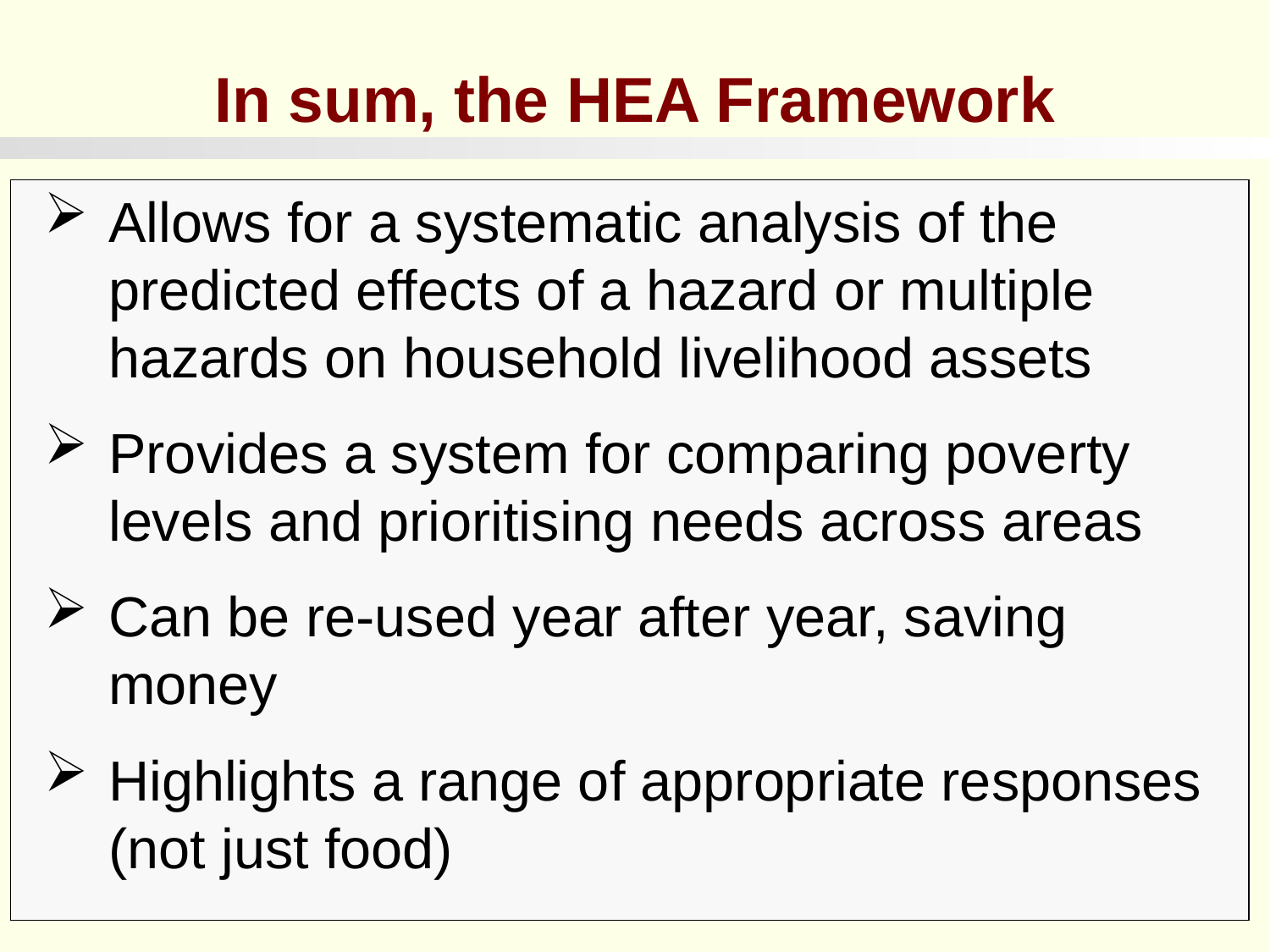

In sum, the HEA Framework

Allows for a systematic analysis of the predicted effects of a hazard or multiple hazards on household livelihood assets
Provides a system for comparing poverty levels and prioritising needs across areas
Can be re-used year after year, saving money
Highlights a range of appropriate responses (not just food)